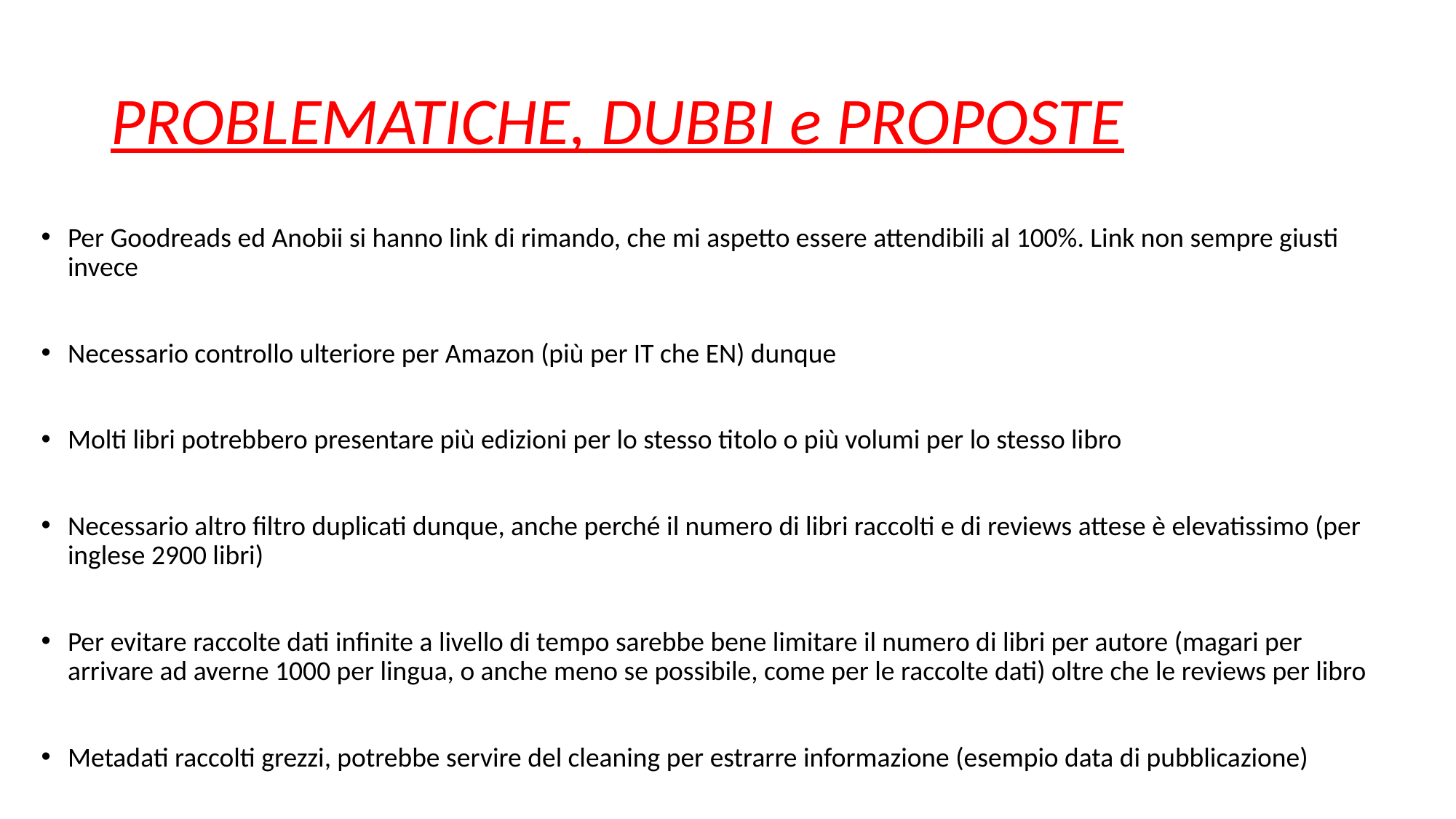

# PROBLEMATICHE, DUBBI e PROPOSTE
Per Goodreads ed Anobii si hanno link di rimando, che mi aspetto essere attendibili al 100%. Link non sempre giusti invece

Necessario controllo ulteriore per Amazon (più per IT che EN) dunque

Molti libri potrebbero presentare più edizioni per lo stesso titolo o più volumi per lo stesso libro

Necessario altro filtro duplicati dunque, anche perché il numero di libri raccolti e di reviews attese è elevatissimo (per inglese 2900 libri)

Per evitare raccolte dati infinite a livello di tempo sarebbe bene limitare il numero di libri per autore (magari per arrivare ad averne 1000 per lingua, o anche meno se possibile, come per le raccolte dati) oltre che le reviews per libro

Metadati raccolti grezzi, potrebbe servire del cleaning per estrarre informazione (esempio data di pubblicazione)